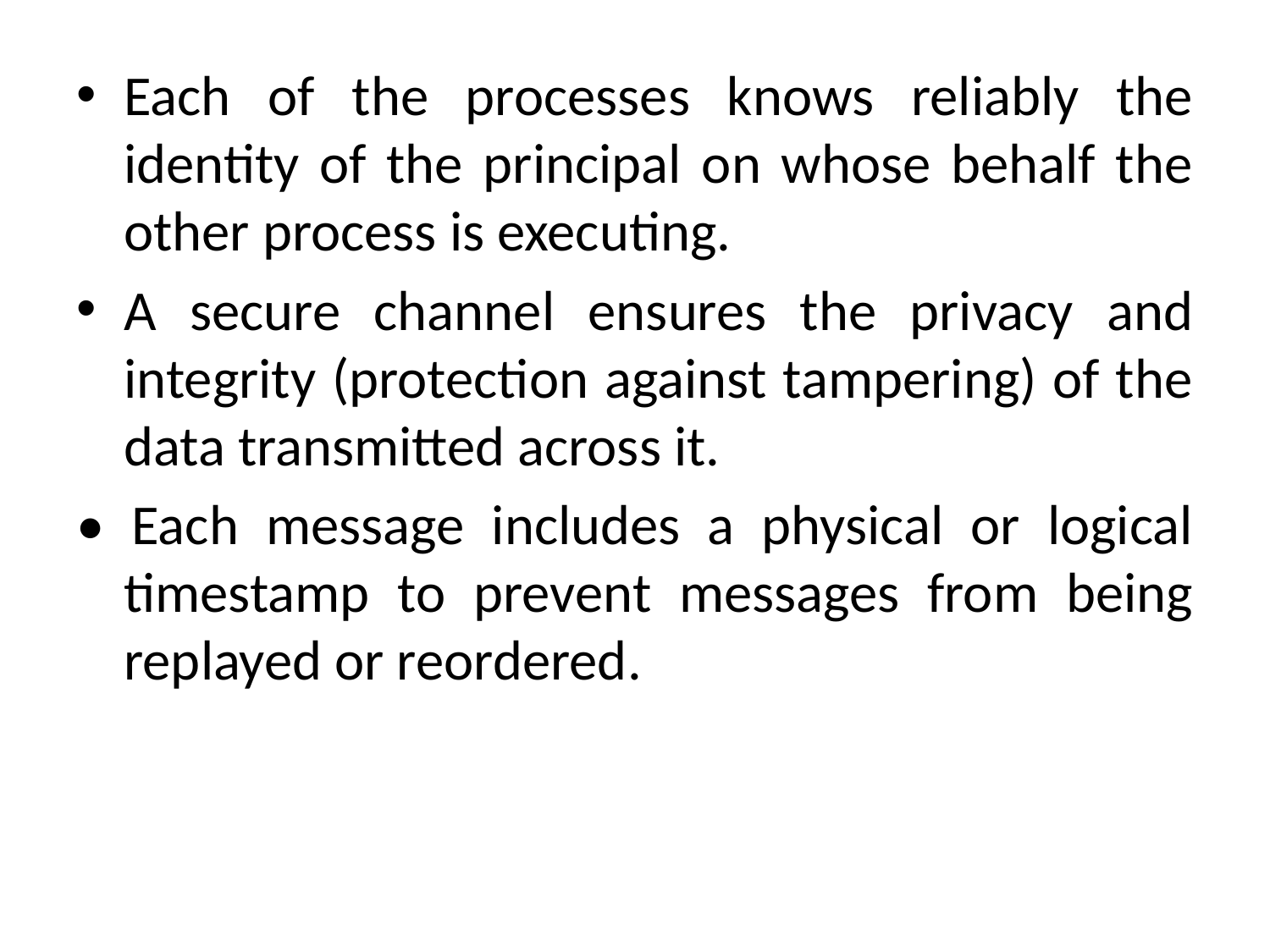

Each of the processes knows reliably the identity of the principal on whose behalf the other process is executing.
A secure channel ensures the privacy and integrity (protection against tampering) of the data transmitted across it.
• Each message includes a physical or logical timestamp to prevent messages from being replayed or reordered.